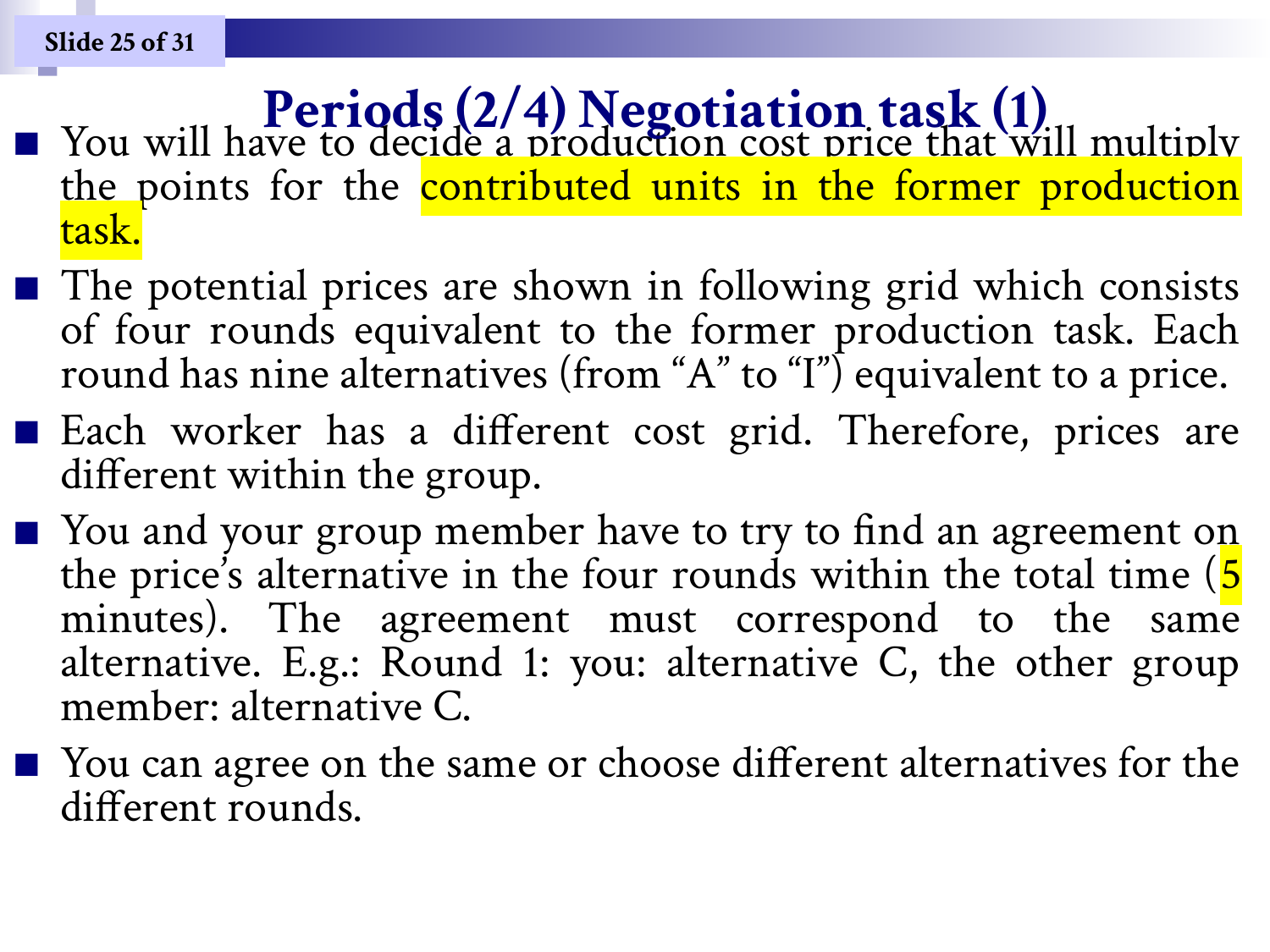

# Periods (2/4) Negotiation task (1)

You will have to decide a production cost price that will multiply the points for the contributed units in the former production task.
The potential prices are shown in following grid which consists of four rounds equivalent to the former production task. Each round has nine alternatives (from “A” to “I”) equivalent to a price.
Each worker has a different cost grid. Therefore, prices are different within the group.
You and your group member have to try to find an agreement on the price’s alternative in the four rounds within the total time (5 minutes). The agreement must correspond to the same alternative. E.g.: Round 1: you: alternative C, the other group member: alternative C.
You can agree on the same or choose different alternatives for the different rounds.